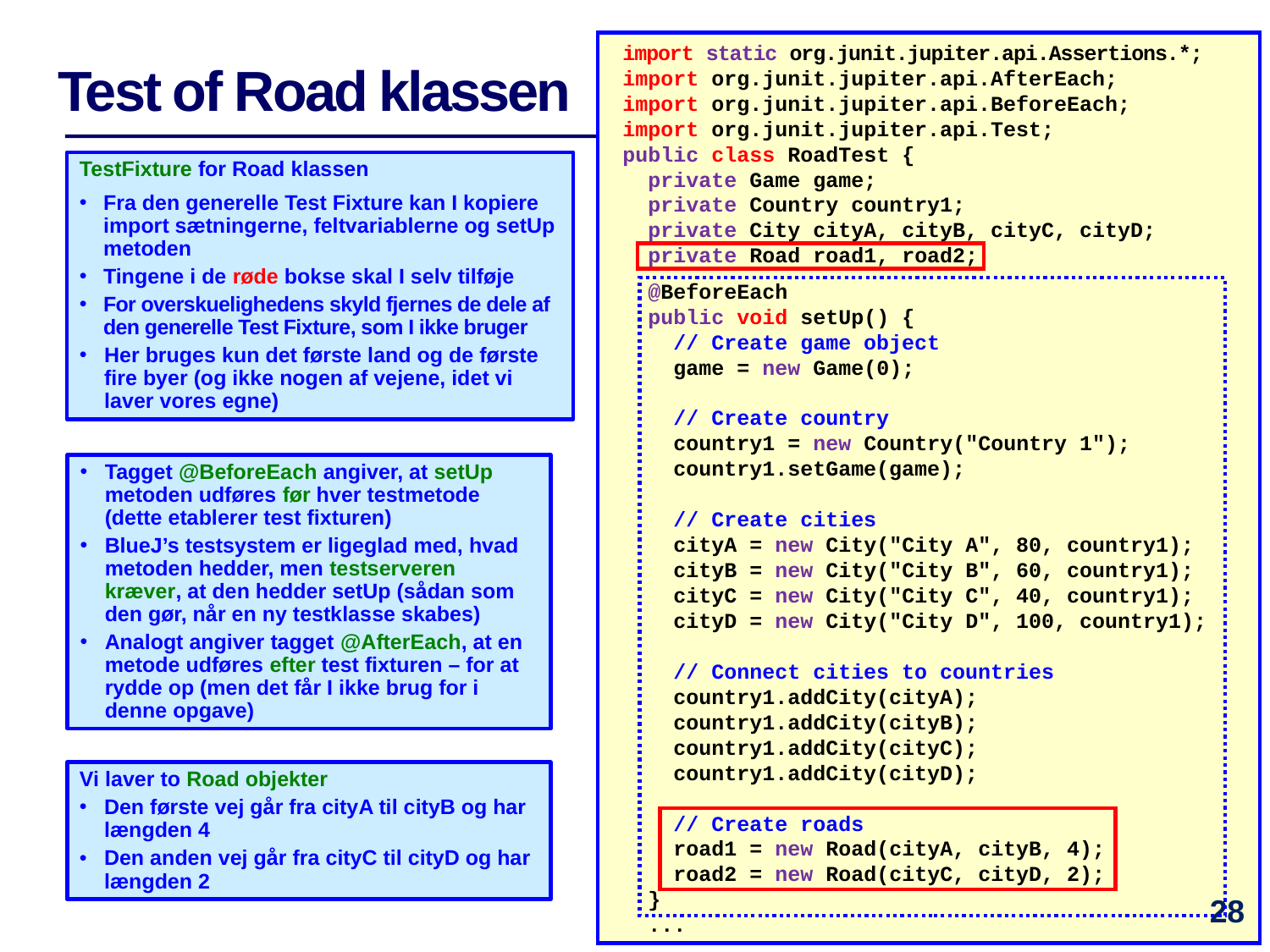

import static org.junit.jupiter.api.Assertions.*;
import org.junit.jupiter.api.AfterEach;
import org.junit.jupiter.api.BeforeEach;
import org.junit.jupiter.api.Test;
public class RoadTest {
  private Game game;
  private Country country1;
  private City cityA, cityB, cityC, cityD;
  private Road road1, road2;
  @BeforeEach
  public void setUp() {
    // Create game object
    game = new Game(0);

    // Create country
    country1 = new Country("Country 1");
    country1.setGame(game);

    // Create cities
    cityA = new City("City A", 80, country1);
    cityB = new City("City B", 60, country1);
    cityC = new City("City C", 40, country1);
    cityD = new City("City D", 100, country1);

    // Connect cities to countries
    country1.addCity(cityA);
    country1.addCity(cityB);
    country1.addCity(cityC);
    country1.addCity(cityD);

    // Create roads
    road1 = new Road(cityA, cityB, 4);
    road2 = new Road(cityC, cityD, 2);
  }
  ...
Test of Road klassen
TestFixture for Road klassen
Fra den generelle Test Fixture kan I kopiere import sætningerne, feltvariablerne og setUp metoden
Tingene i de røde bokse skal I selv tilføje
For overskuelighedens skyld fjernes de dele af den generelle Test Fixture, som I ikke bruger
Her bruges kun det første land og de første fire byer (og ikke nogen af vejene, idet vi laver vores egne)

Tagget @BeforeEach angiver, at setUp metoden udføres før hver testmetode (dette etablerer test fixturen)
BlueJ’s testsystem er ligeglad med, hvad metoden hedder, men testserveren kræver, at den hedder setUp (sådan som den gør, når en ny testklasse skabes)
Analogt angiver tagget @AfterEach, at en metode udføres efter test fixturen – for at rydde op (men det får I ikke brug for i denne opgave)
Vi laver to Road objekter
Den første vej går fra cityA til cityB og har længden 4
Den anden vej går fra cityC til cityD og har længden 2

28